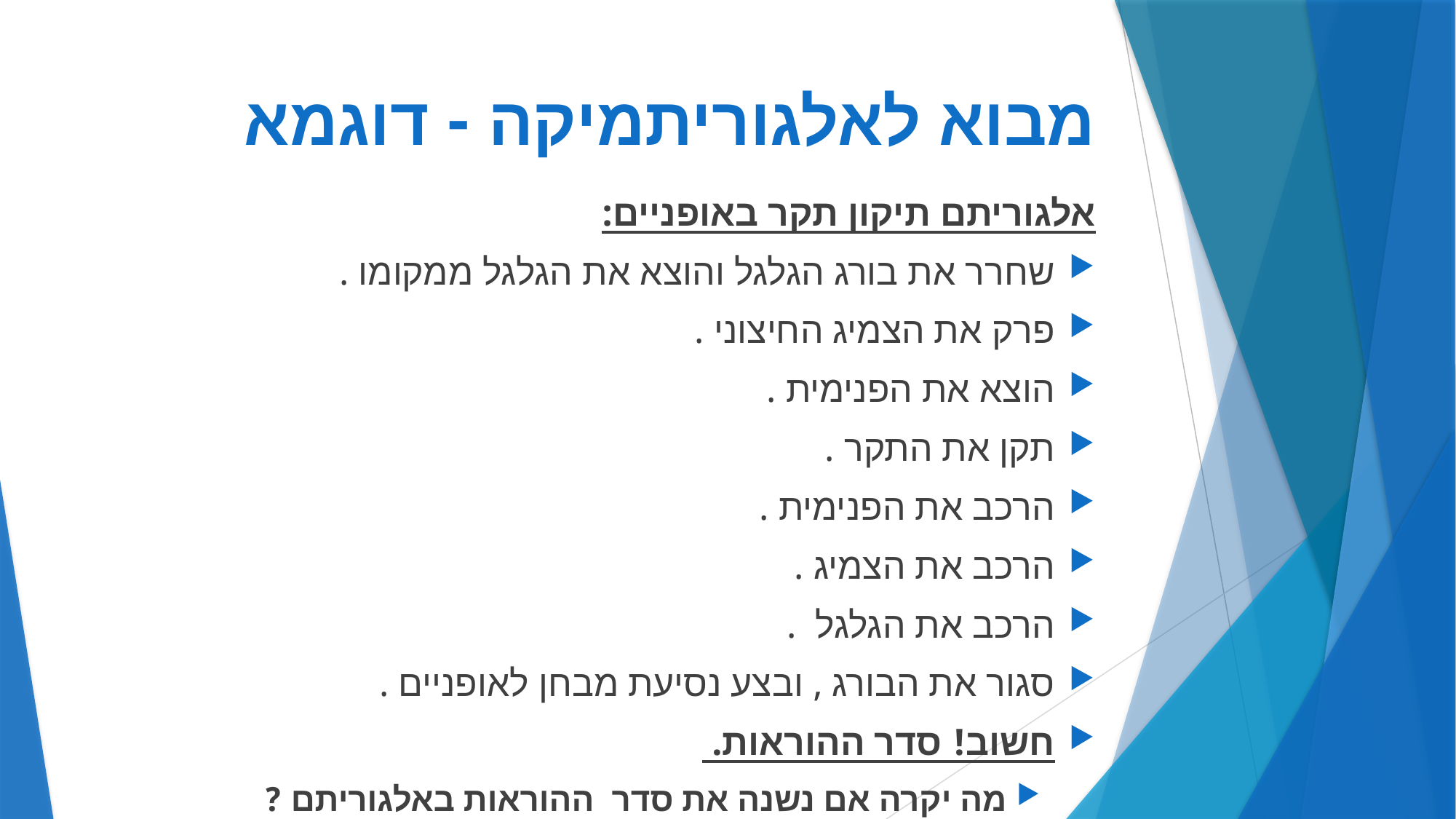

# מבוא לאלגוריתמיקה - דוגמא
אלגוריתם תיקון תקר באופניים:
שחרר את בורג הגלגל והוצא את הגלגל ממקומו .
פרק את הצמיג החיצוני .
הוצא את הפנימית .
תקן את התקר .
הרכב את הפנימית .
הרכב את הצמיג .
הרכב את הגלגל  .
סגור את הבורג , ובצע נסיעת מבחן לאופניים .
חשוב! סדר ההוראות.
מה יקרה אם נשנה את סדר  ההוראות באלגוריתם ?